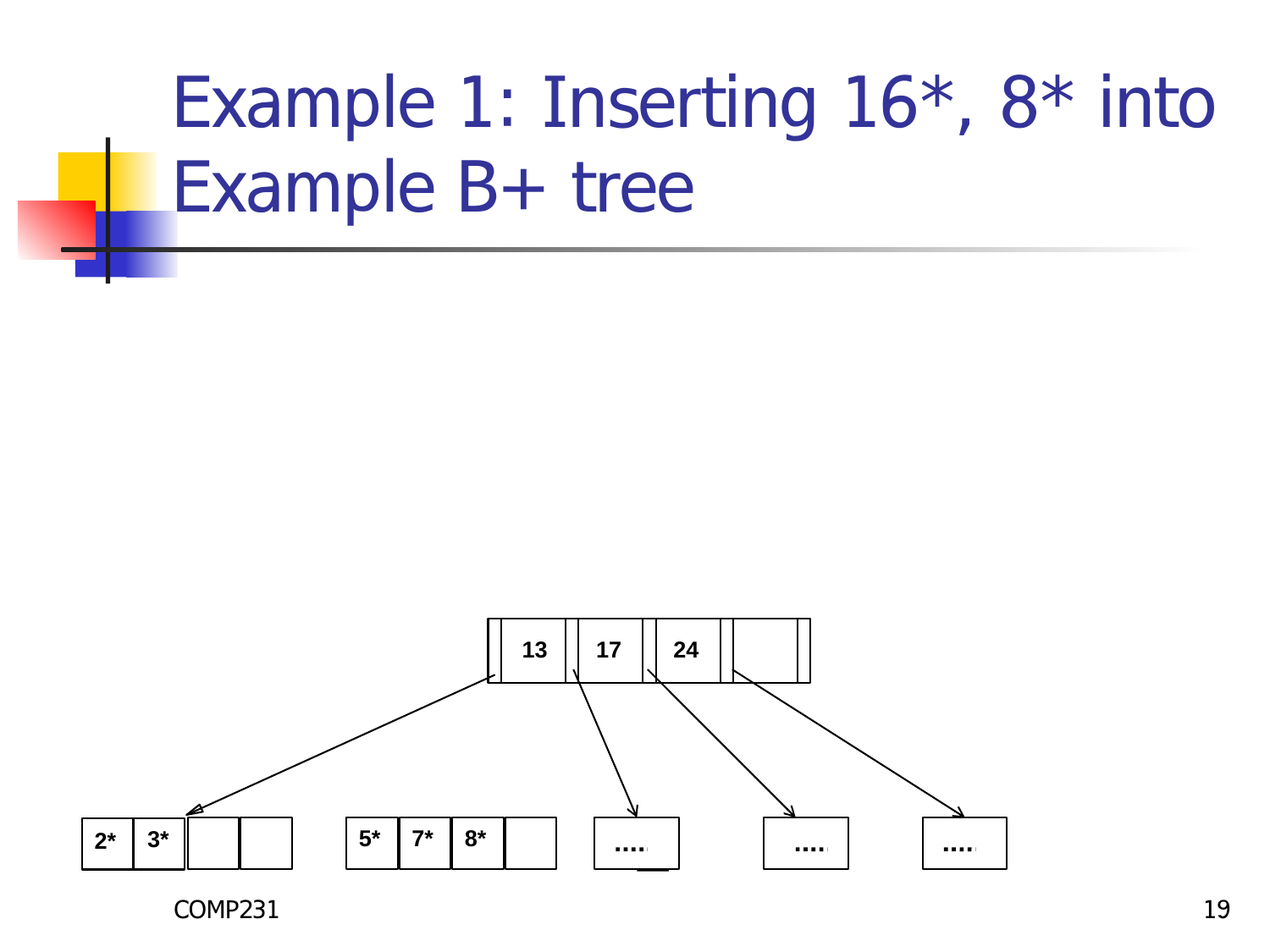

# Example 1: Inserting 16*, 8* into Example B+ tree

24
13
17

5*

7*

8*

3*
2*

COMP231
19